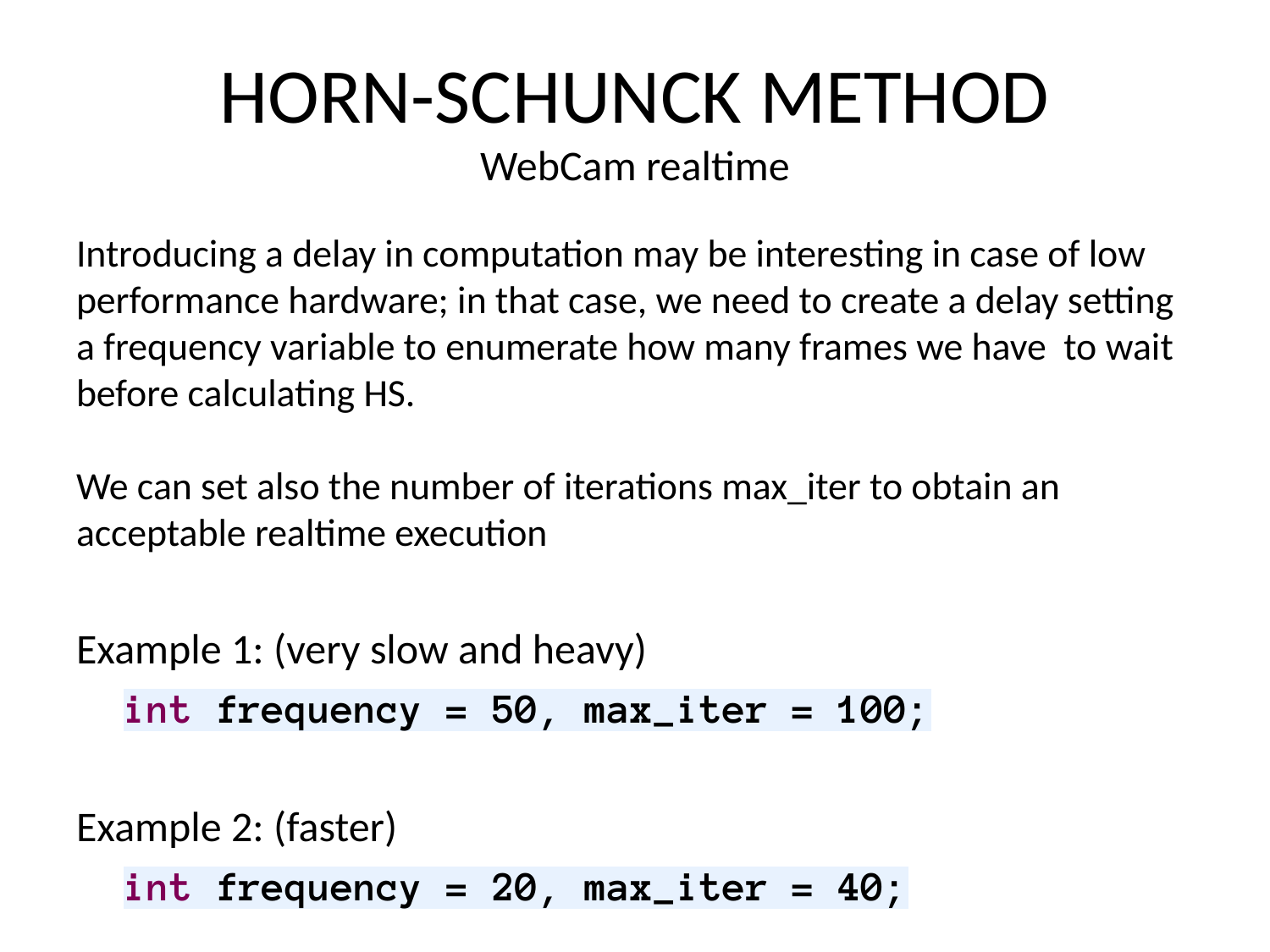

# HORN-SCHUNCK METHOD WebCam realtime
Introducing a delay in computation may be interesting in case of low
performance hardware; in that case, we need to create a delay setting
a frequency variable to enumerate how many frames we have  to wait
before calculating HS.

We can set also the number of iterations max_iter to obtain an
acceptable realtime execution

Example 1: (very slow and heavy)
	int frequency = 50, max_iter = 100;

Example 2: (faster)
	int frequency = 20, max_iter = 40;